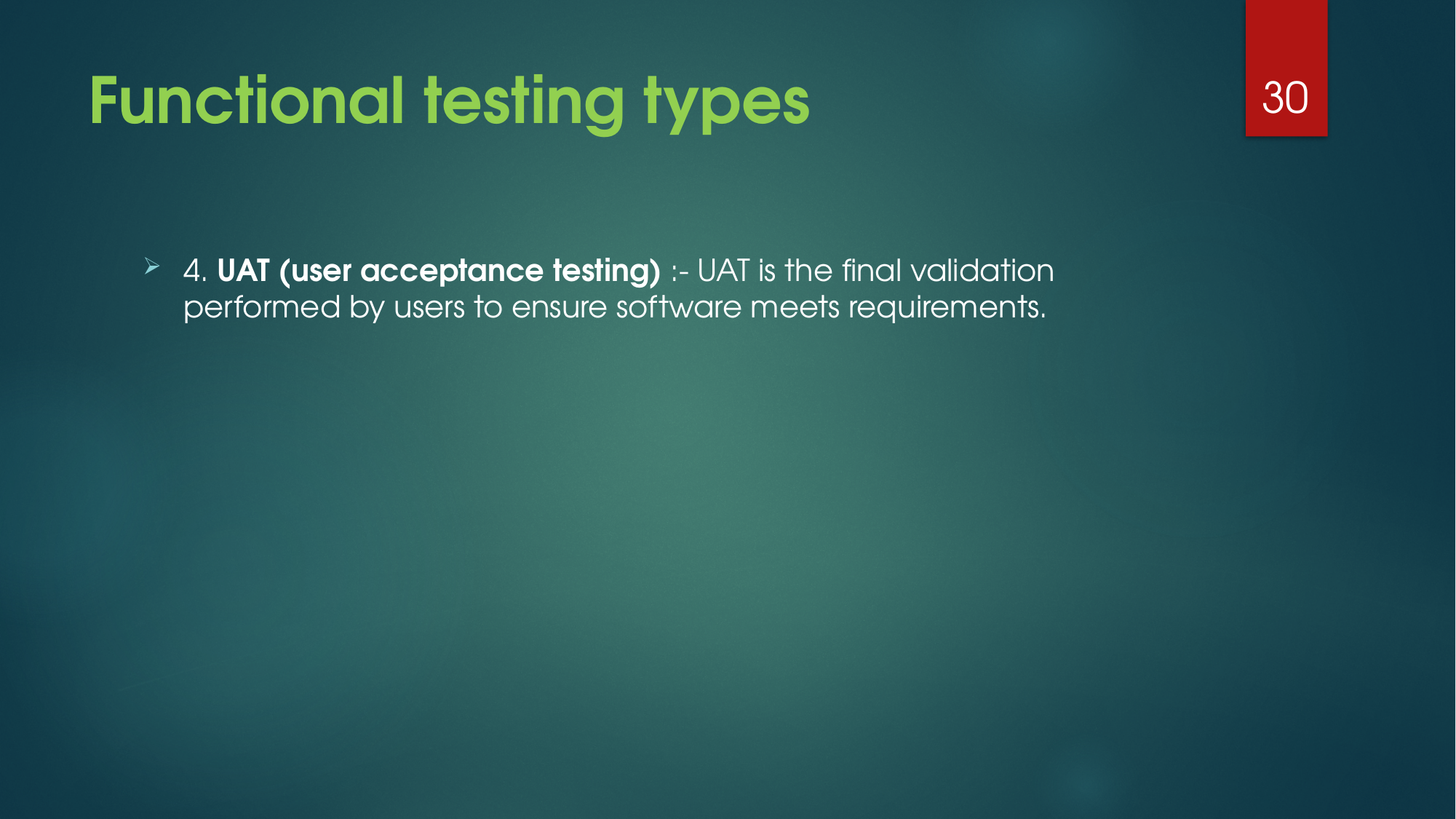

30
# Functional testing types
4. UAT (user acceptance testing) :- UAT is the final validation  performed by users to ensure software meets requirements.